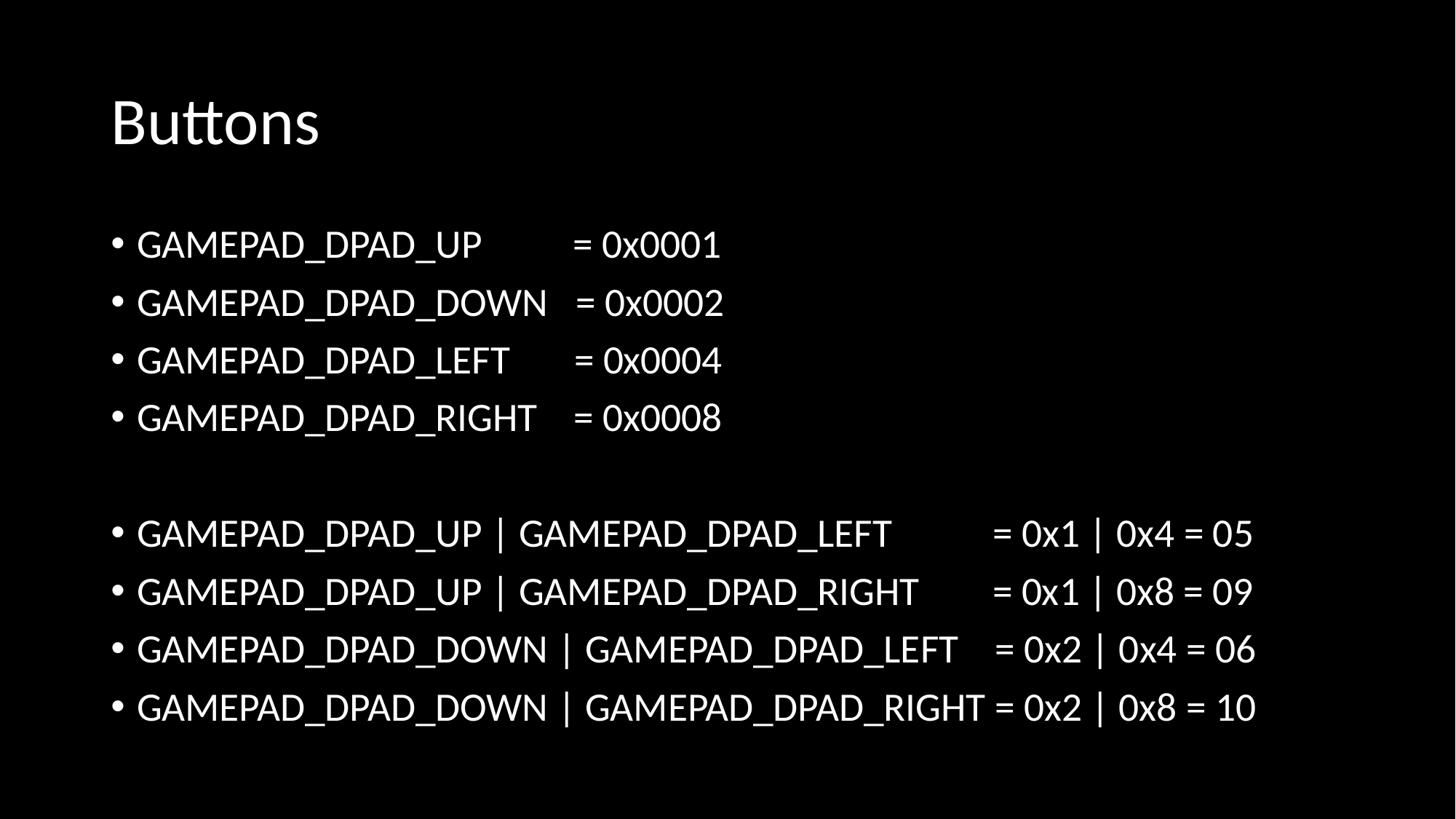

# Buttons
GAMEPAD_DPAD_UP          = 0x0001
GAMEPAD_DPAD_DOWN   = 0x0002
GAMEPAD_DPAD_LEFT       = 0x0004
GAMEPAD_DPAD_RIGHT    = 0x0008

GAMEPAD_DPAD_UP | GAMEPAD_DPAD_LEFT           = 0x1 | 0x4 = 05
GAMEPAD_DPAD_UP | GAMEPAD_DPAD_RIGHT        = 0x1 | 0x8 = 09
GAMEPAD_DPAD_DOWN | GAMEPAD_DPAD_LEFT    = 0x2 | 0x4 = 06
GAMEPAD_DPAD_DOWN | GAMEPAD_DPAD_RIGHT = 0x2 | 0x8 = 10